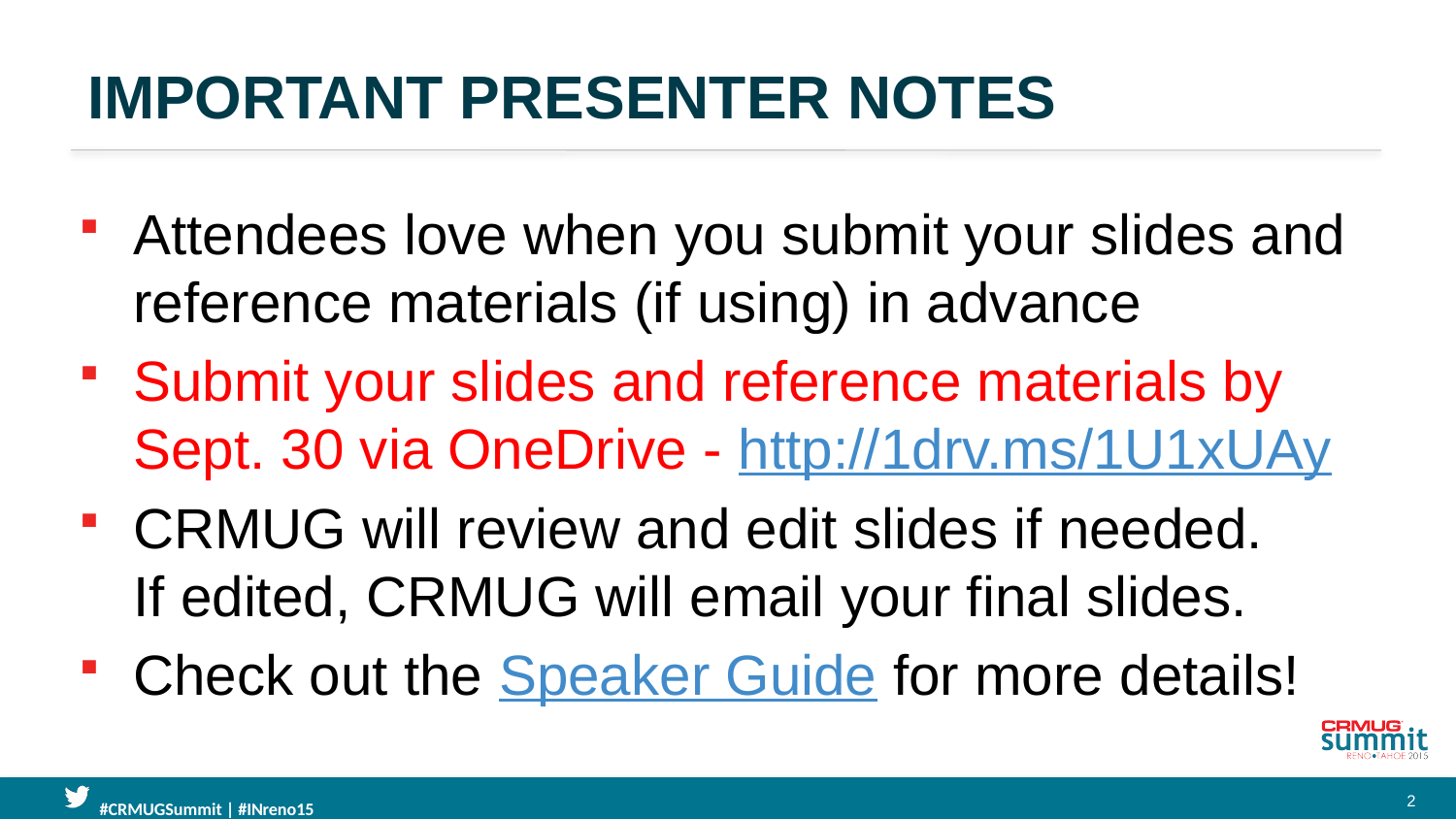

# Important Presenter Notes
Attendees love when you submit your slides and reference materials (if using) in advance
Submit your slides and reference materials by Sept. 30 via OneDrive - http://1drv.ms/1U1xUAy
CRMUG will review and edit slides if needed.
If edited, CRMUG will email your final slides.
Check out the Speaker Guide for more details!
2